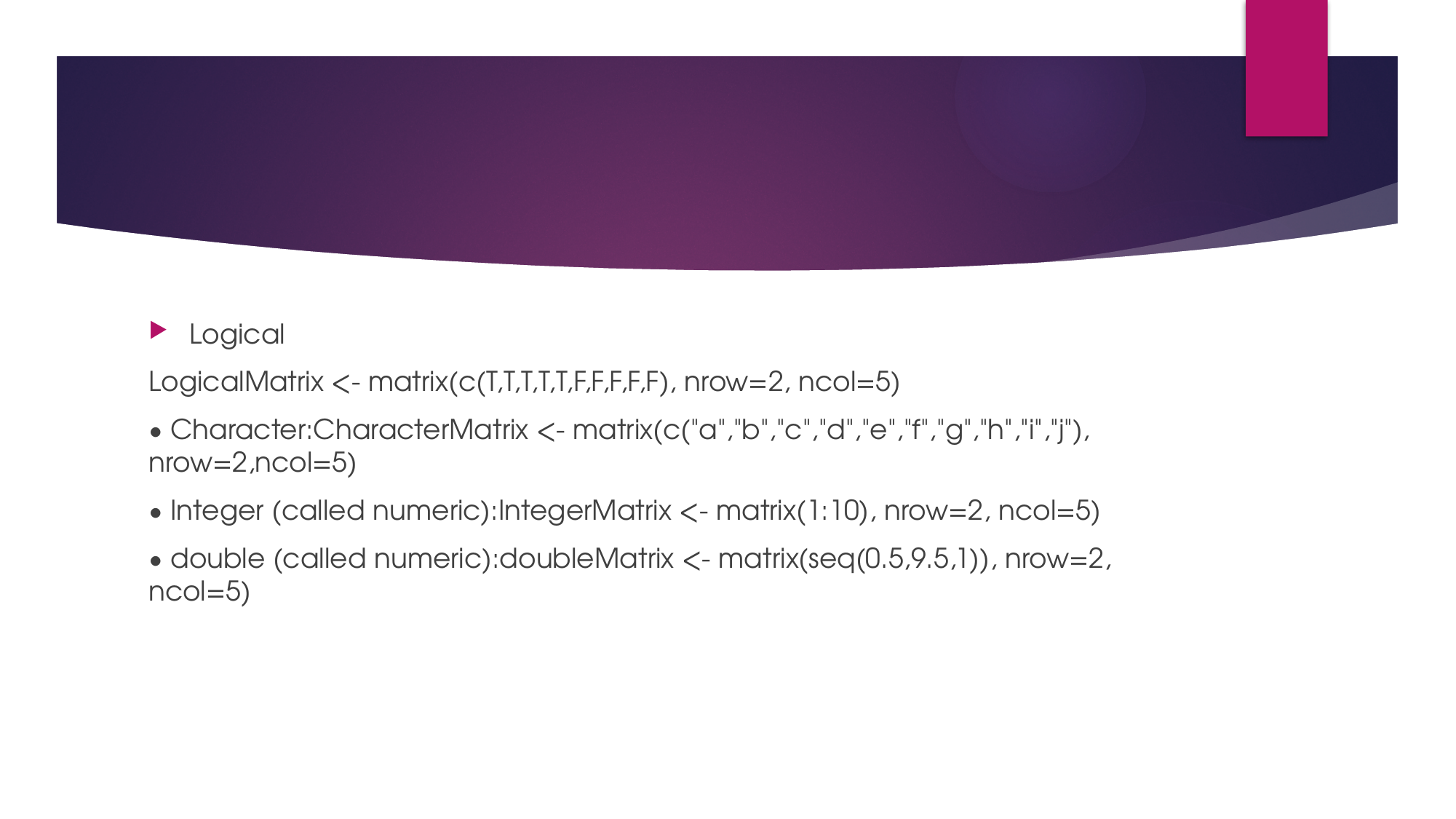

#
Logical
LogicalMatrix <- matrix(c(T,T,T,T,T,F,F,F,F,F), nrow=2, ncol=5)
• Character:CharacterMatrix <- matrix(c("a","b","c","d","e","f","g","h","i","j"), nrow=2,ncol=5)
• Integer (called numeric):IntegerMatrix <- matrix(1:10), nrow=2, ncol=5)
• double (called numeric):doubleMatrix <- matrix(seq(0.5,9.5,1)), nrow=2, ncol=5)